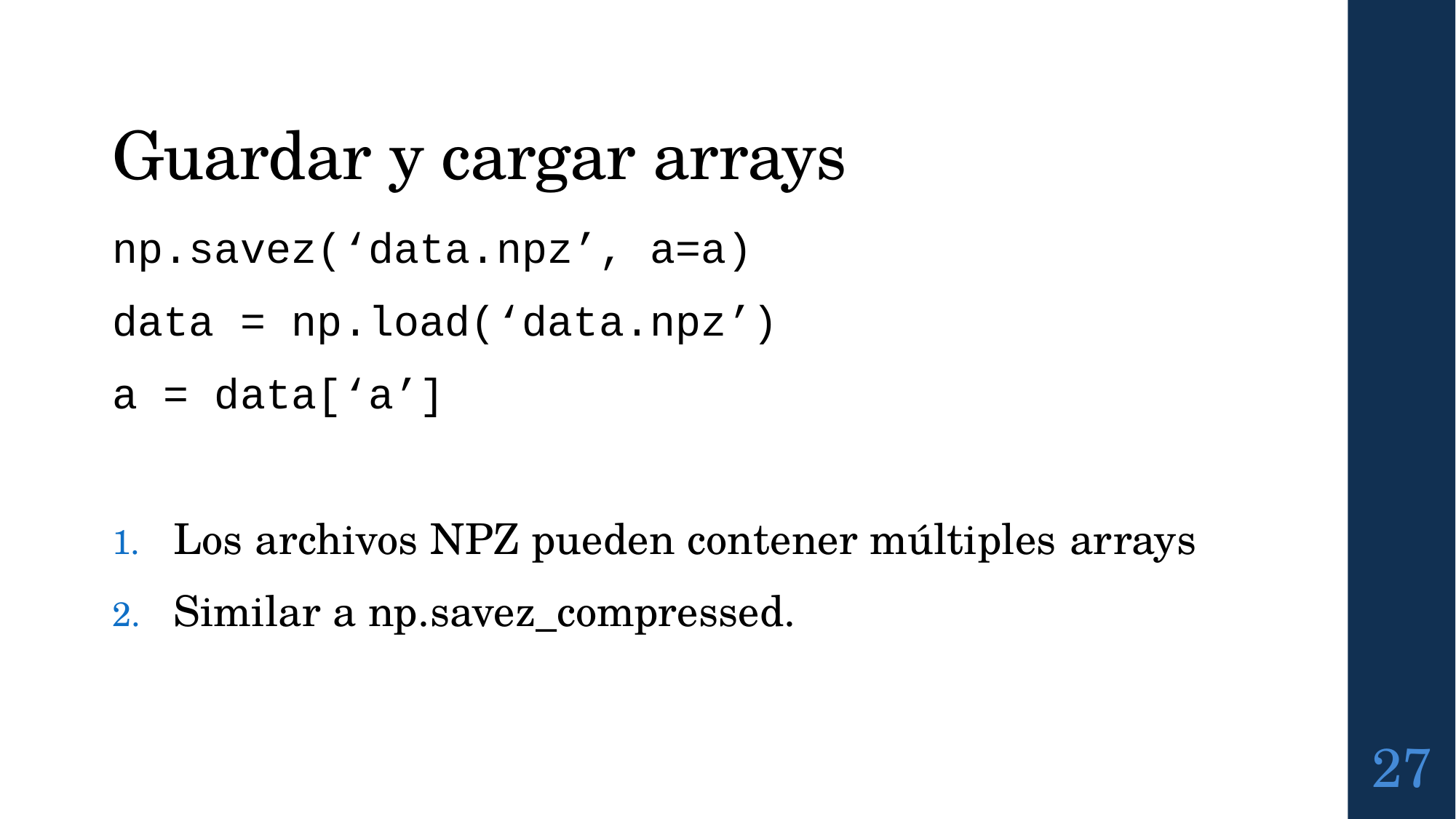

# Guardar y cargar arrays
np.savez(‘data.npz’, a=a)
data = np.load(‘data.npz’)
a = data[‘a’]

Los archivos NPZ pueden contener múltiples arrays
Similar a np.savez_compressed.
27